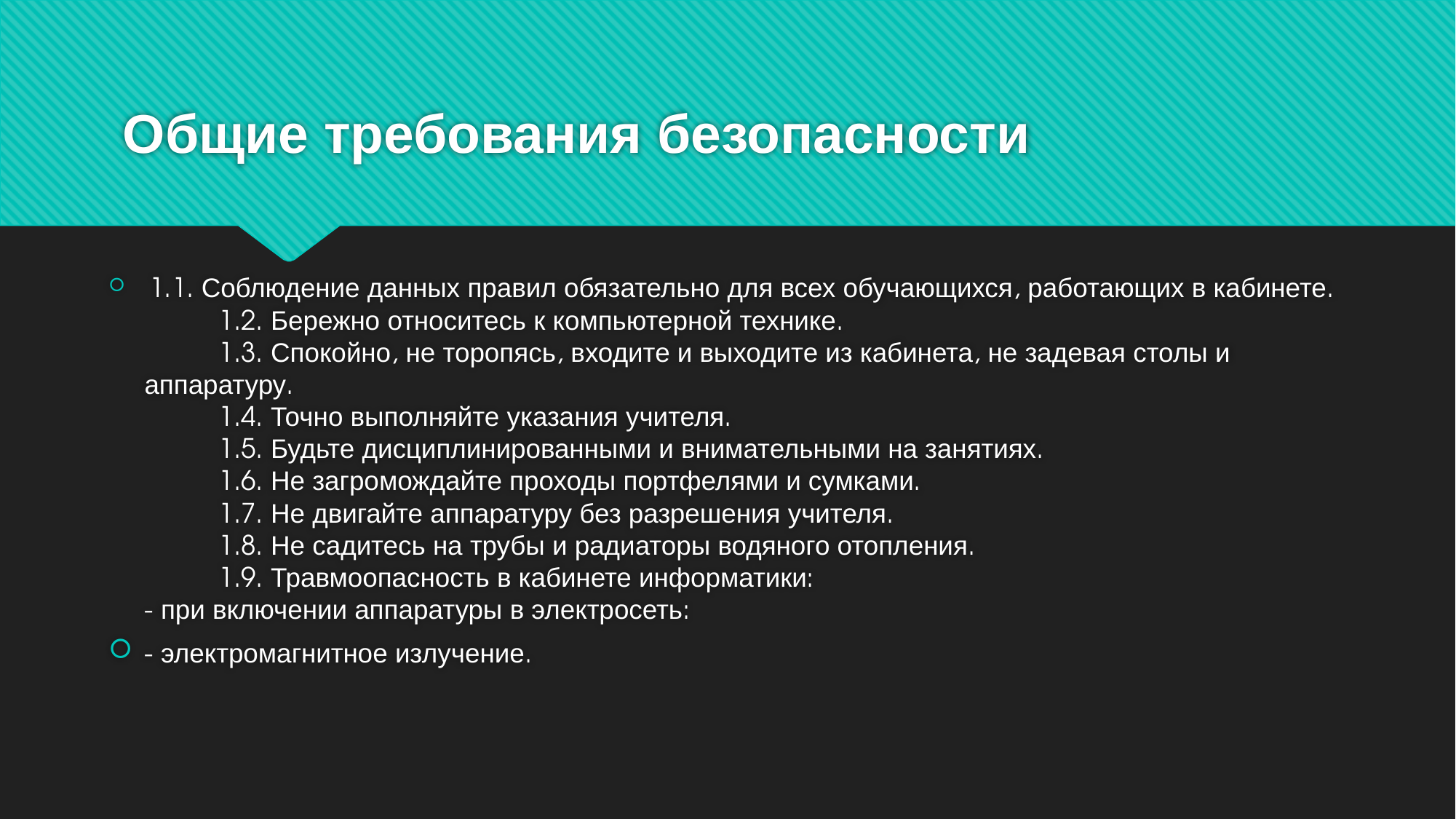

# Общие требования безопасности
 1.1. Соблюдение данных правил обязательно для всех обучающихся, работающих в кабинете.
          1.2. Бережно относитесь к компьютерной технике.
          1.3. Спокойно, не торопясь, входите и выходите из кабинета, не задевая столы и аппаратуру.
          1.4. Точно выполняйте указания учителя.
          1.5. Будьте дисциплинированными и внимательными на занятиях.
          1.6. Не загромождайте проходы портфелями и сумками.
          1.7. Не двигайте аппаратуру без разрешения учителя.
          1.8. Не садитесь на трубы и радиаторы водяного отопления.
          1.9. Травмоопасность в кабинете информатики:
- при включении аппаратуры в электросеть:
- электромагнитное излучение.